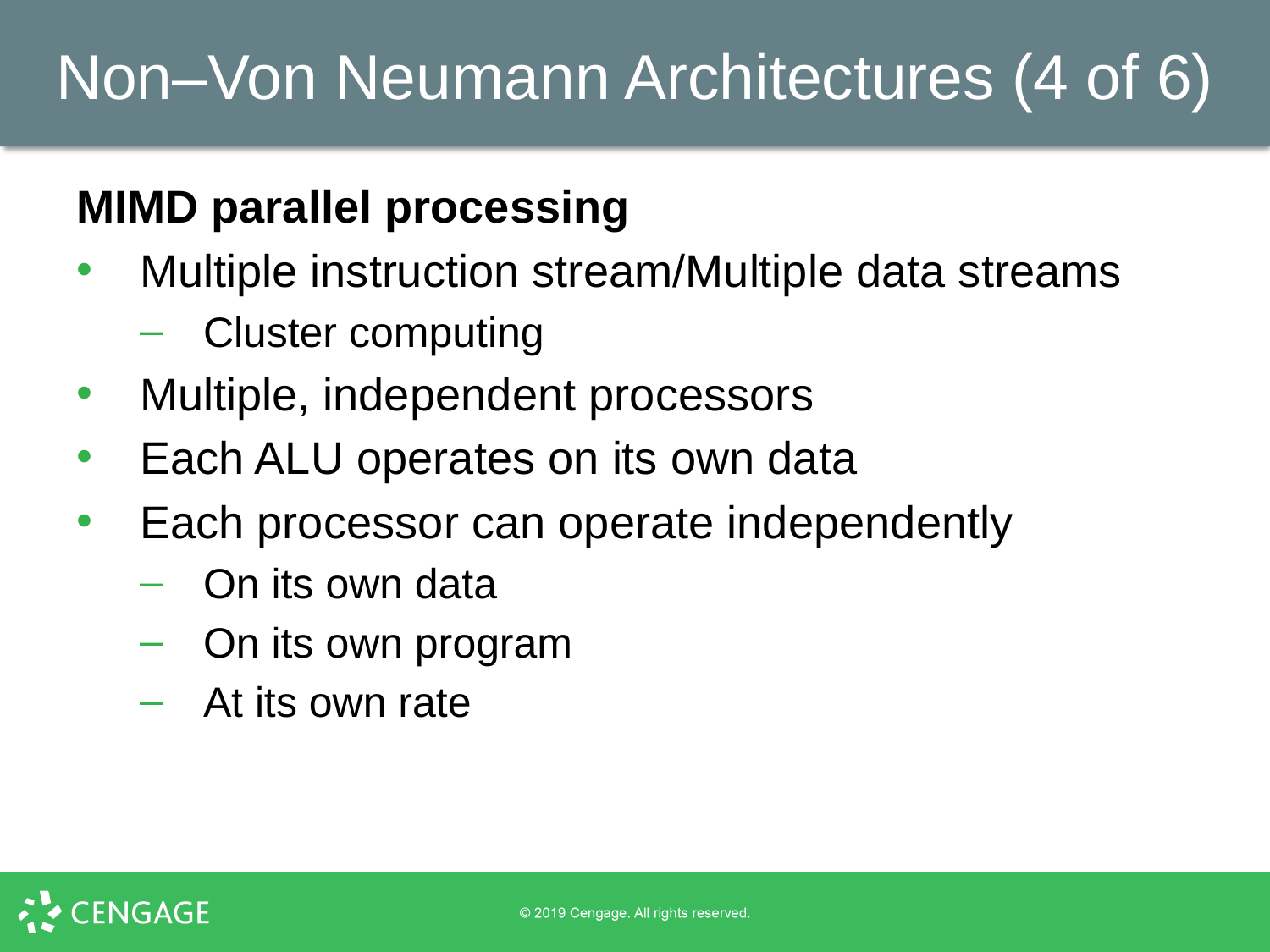

# Non–Von Neumann Architectures (4 of 6)
MIMD parallel processing
Multiple instruction stream/Multiple data streams
Cluster computing
Multiple, independent processors
Each ALU operates on its own data
Each processor can operate independently
On its own data
On its own program
At its own rate